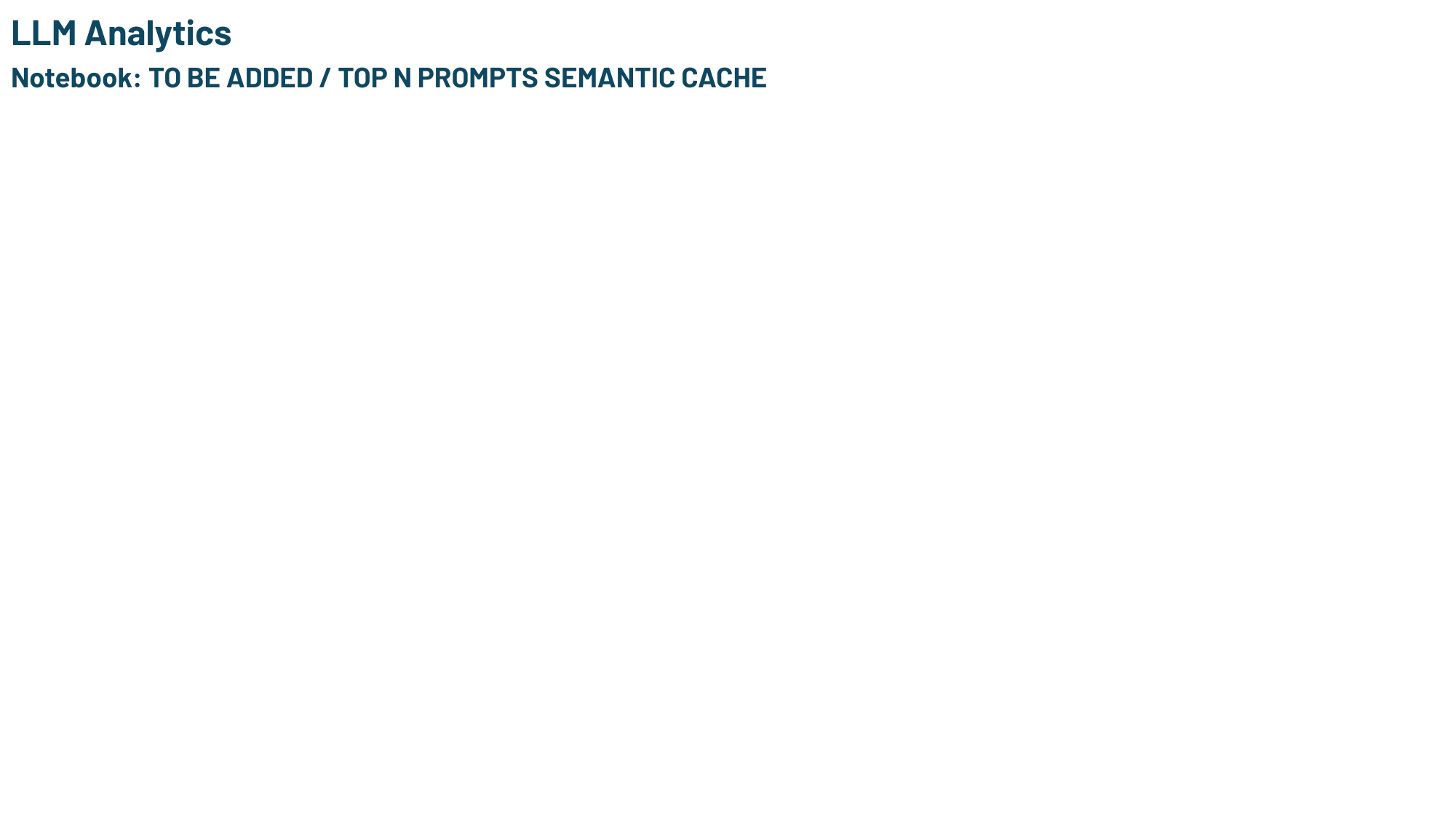

LLM Analytics
Notebook: TO BE ADDED / TOP N PROMPTS SEMANTIC CACHE